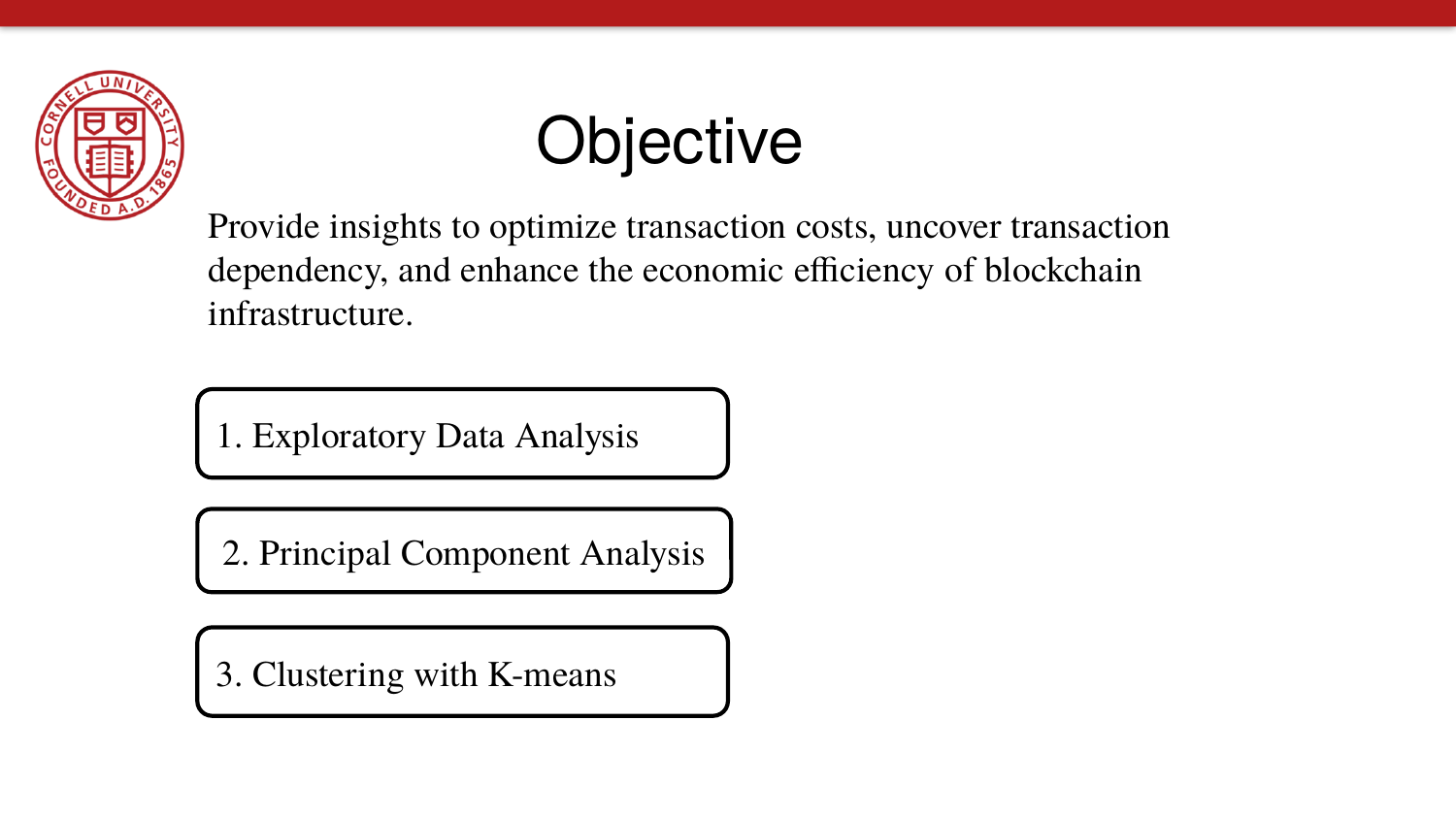

Objective
Provide insights to optimize transaction costs, uncover transaction dependency, and enhance the economic efficiency of blockchain infrastructure.

1. Exploratory Data Analysis

2. Principal Component Analysis

3. Clustering with K-means